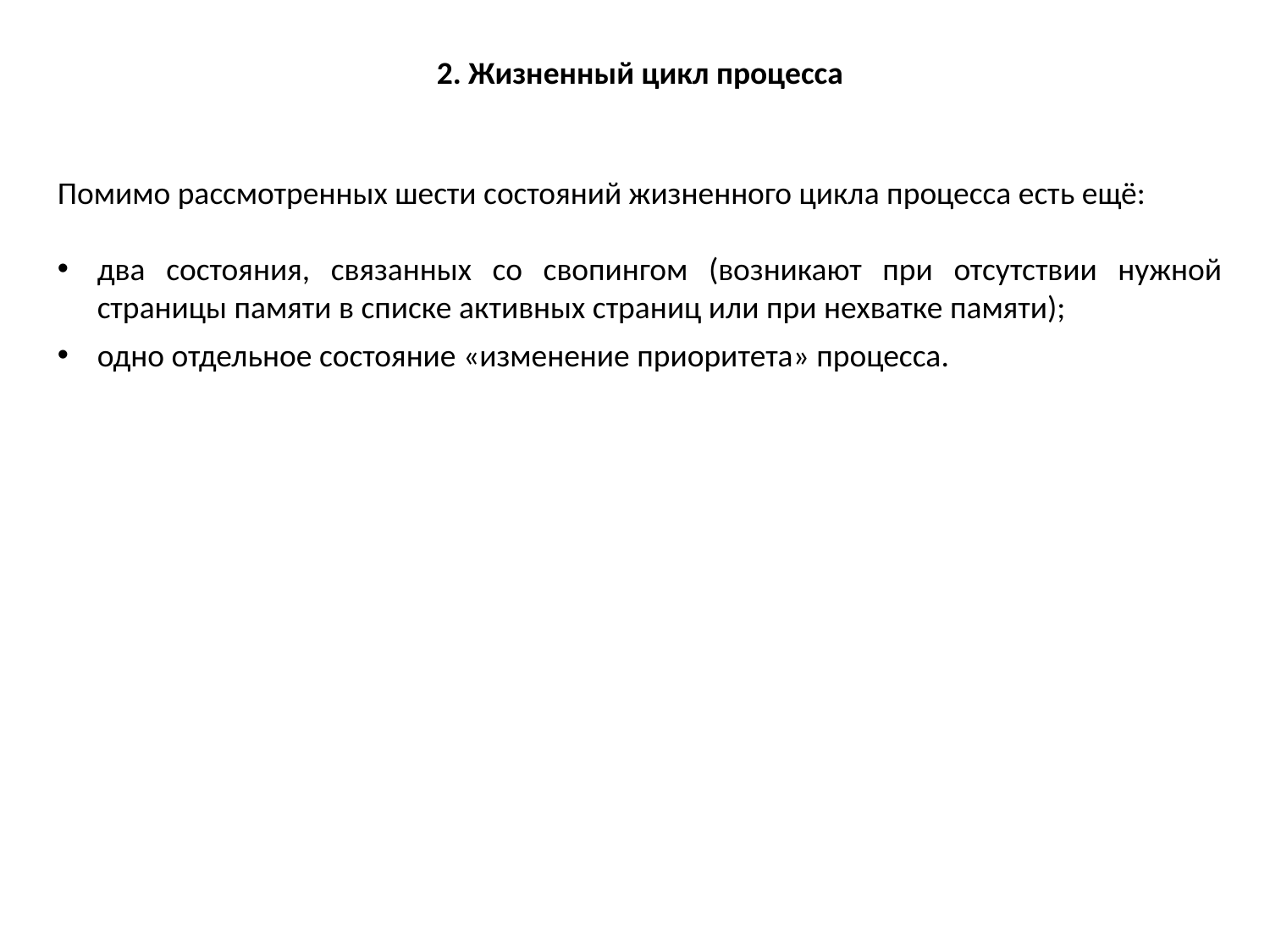

2. Жизненный цикл процесса
Помимо рассмотренных шести состояний жизненного цикла процесса есть ещё:

два состояния, связанных со свопингом (возникают при отсутствии нужной страницы памяти в списке активных страниц или при нехватке памяти);
одно отдельное состояние «изменение приоритета» процесса.